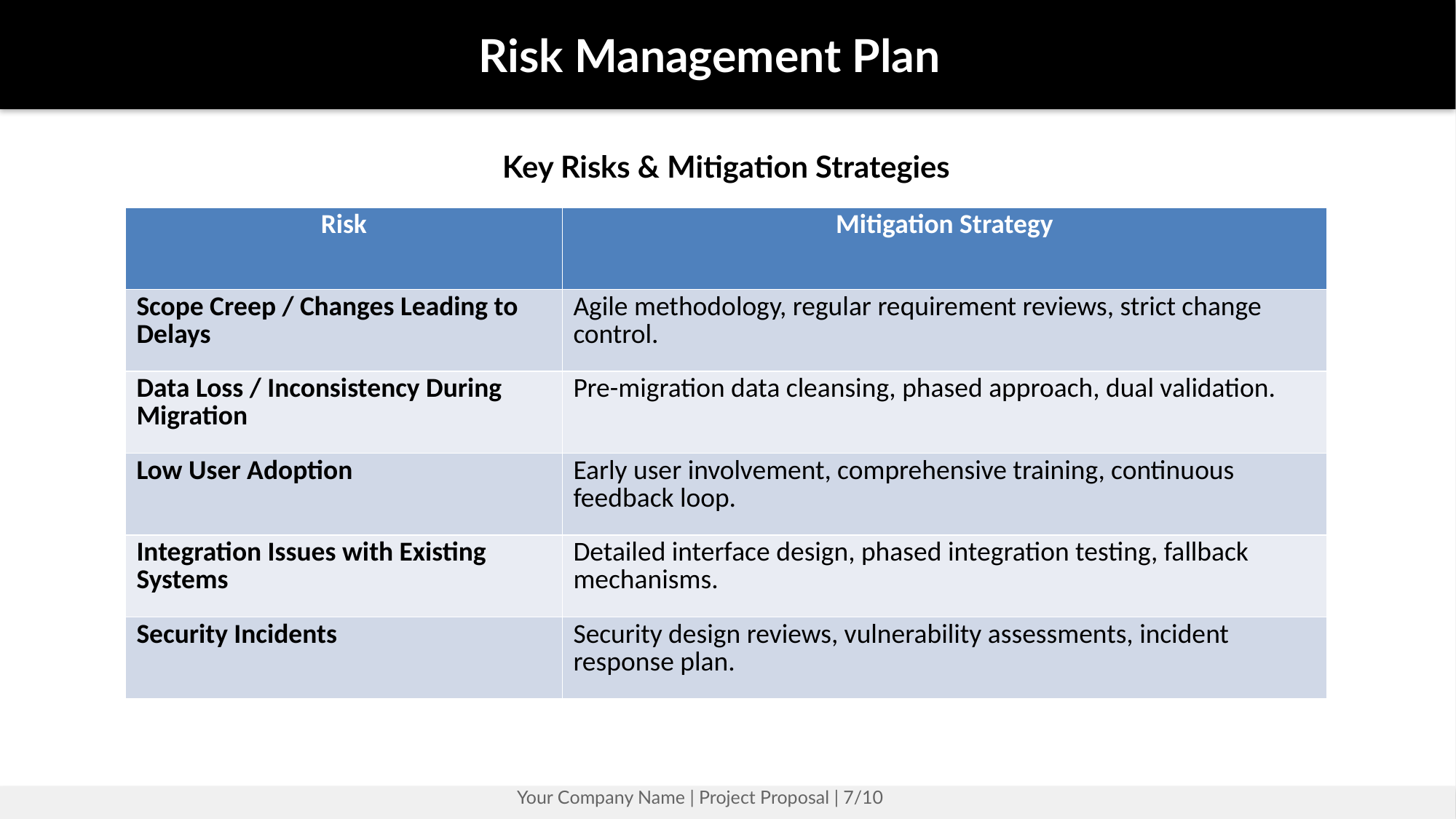

Risk Management Plan
#
Key Risks & Mitigation Strategies
| Risk | Mitigation Strategy |
| --- | --- |
| Scope Creep / Changes Leading to Delays | Agile methodology, regular requirement reviews, strict change control. |
| Data Loss / Inconsistency During Migration | Pre-migration data cleansing, phased approach, dual validation. |
| Low User Adoption | Early user involvement, comprehensive training, continuous feedback loop. |
| Integration Issues with Existing Systems | Detailed interface design, phased integration testing, fallback mechanisms. |
| Security Incidents | Security design reviews, vulnerability assessments, incident response plan. |
Your Company Name | Project Proposal | 7/10